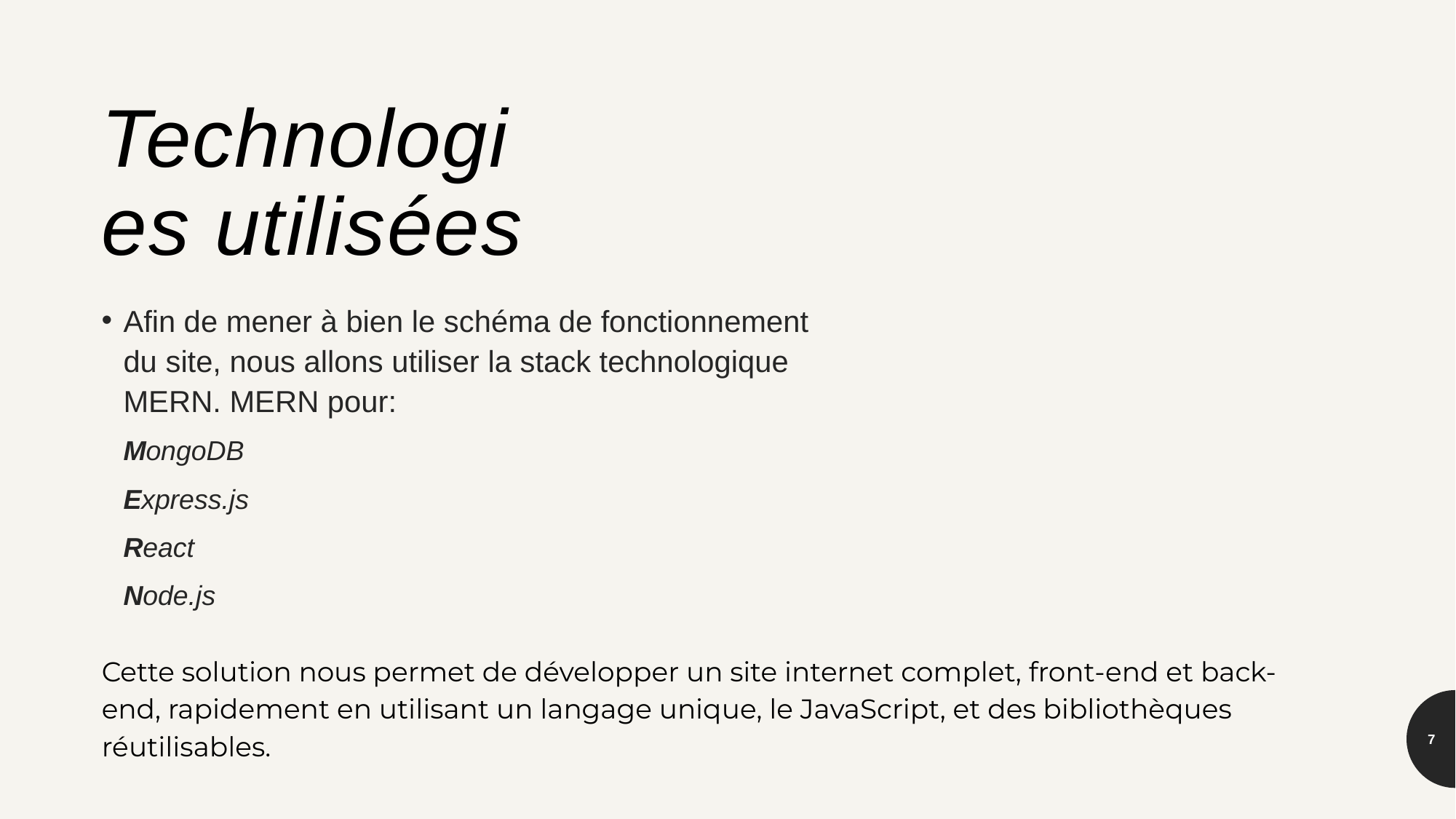

# Technologies utilisées
Afin de mener à bien le schéma de fonctionnement du site, nous allons utiliser la stack technologique MERN. MERN pour:
MongoDB
Express.js
React
Node.js
Cette solution nous permet de développer un site internet complet, front-end et back-end, rapidement en utilisant un langage unique, le JavaScript, et des bibliothèques réutilisables.
7